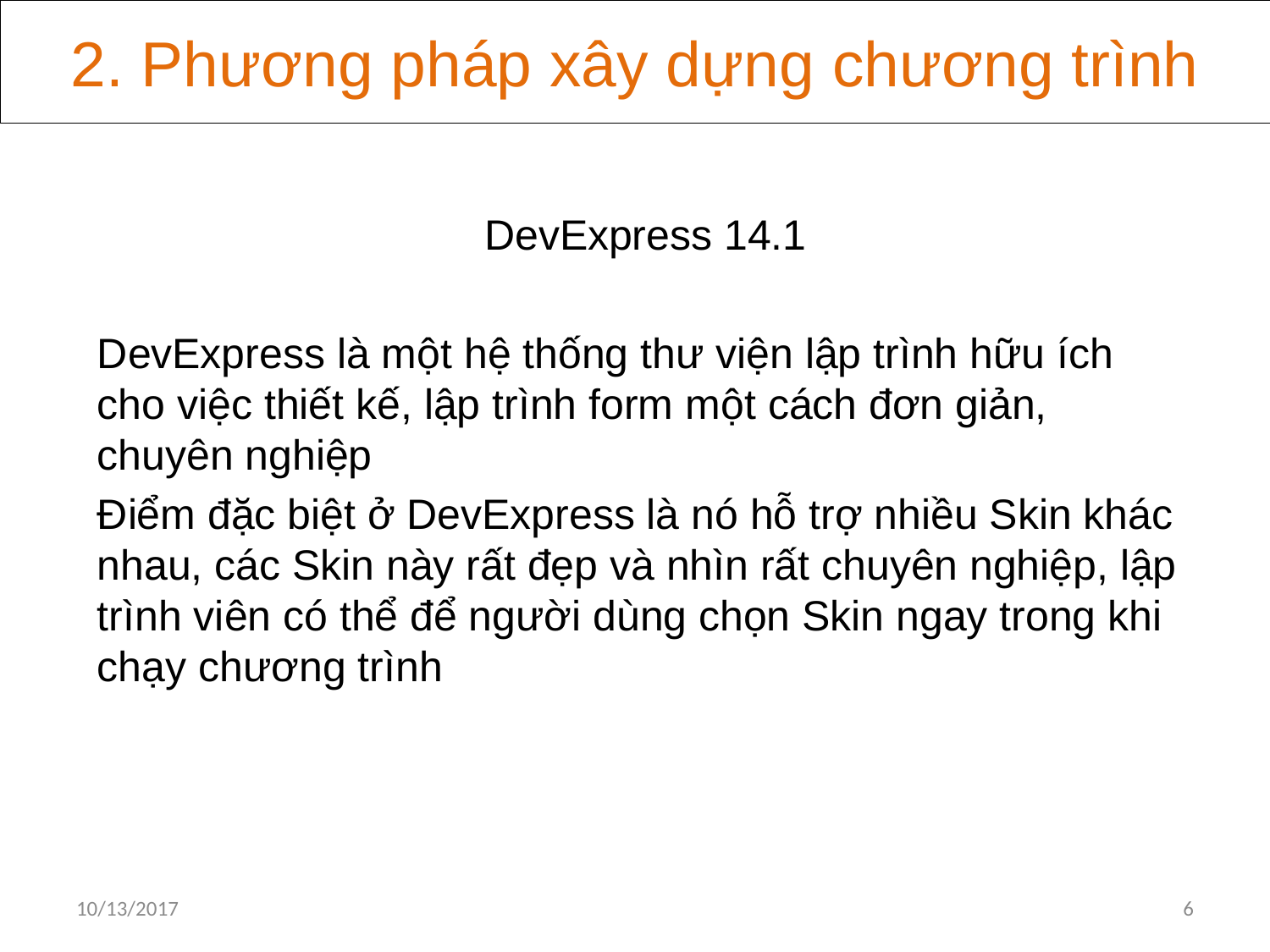

2. Phương pháp xây dựng chương trình

DevExpress 14.1

DevExpress là một hệ thống thư viện lập trình hữu ích cho việc thiết kế, lập trình form một cách đơn giản, chuyên nghiệp
Điểm đặc biệt ở DevExpress là nó hỗ trợ nhiều Skin khác nhau, các Skin này rất đẹp và nhìn rất chuyên nghiệp, lập trình viên có thể để người dùng chọn Skin ngay trong khi chạy chương trình
10/13/2017

6